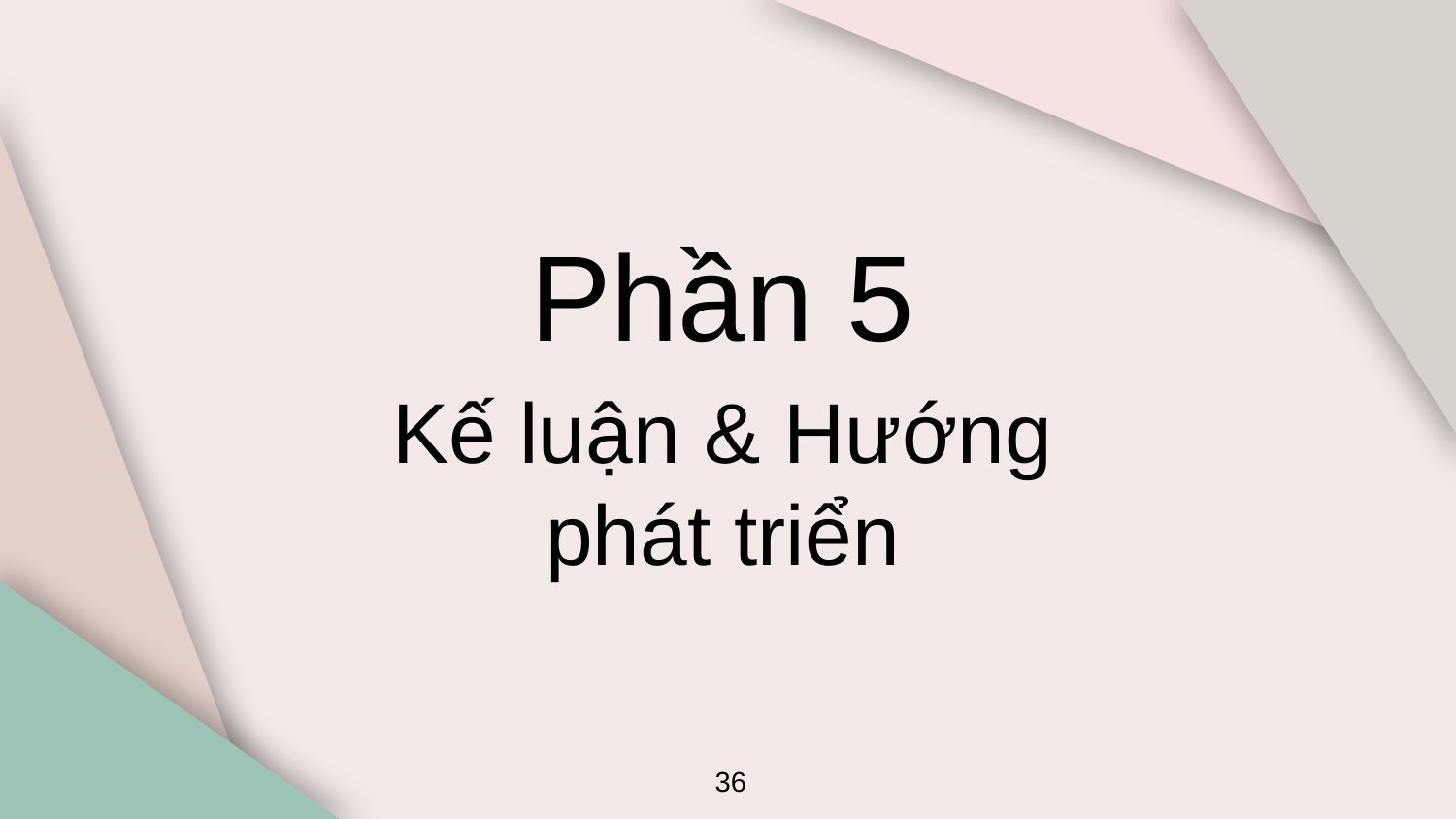

Phần 5
# Kế luận & Hướng phát triển
36